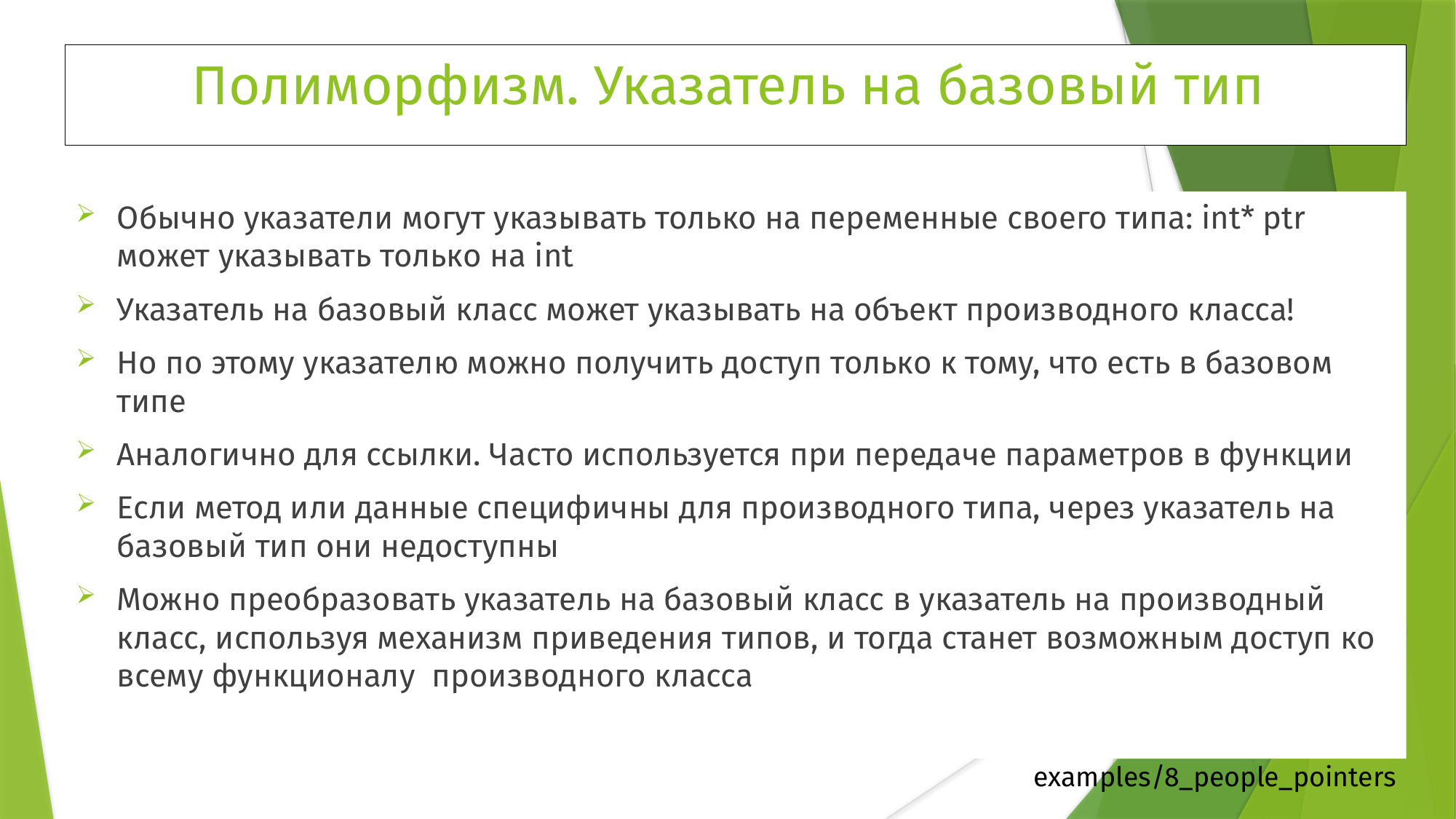

# Полиморфизм. Указатель на базовый тип
Обычно указатели могут указывать только на переменные своего типа: int* ptr может указывать только на int
Указатель на базовый класс может указывать на объект производного класса!
Но по этому указателю можно получить доступ только к тому, что есть в базовом типе
Аналогично для ссылки. Часто используется при передаче параметров в функции
Если метод или данные специфичны для производного типа, через указатель на базовый тип они недоступны
Можно преобразовать указатель на базовый класс в указатель на производный класс, используя механизм приведения типов, и тогда станет возможным доступ ко всему функционалу  производного класса
examples/8_people_pointers